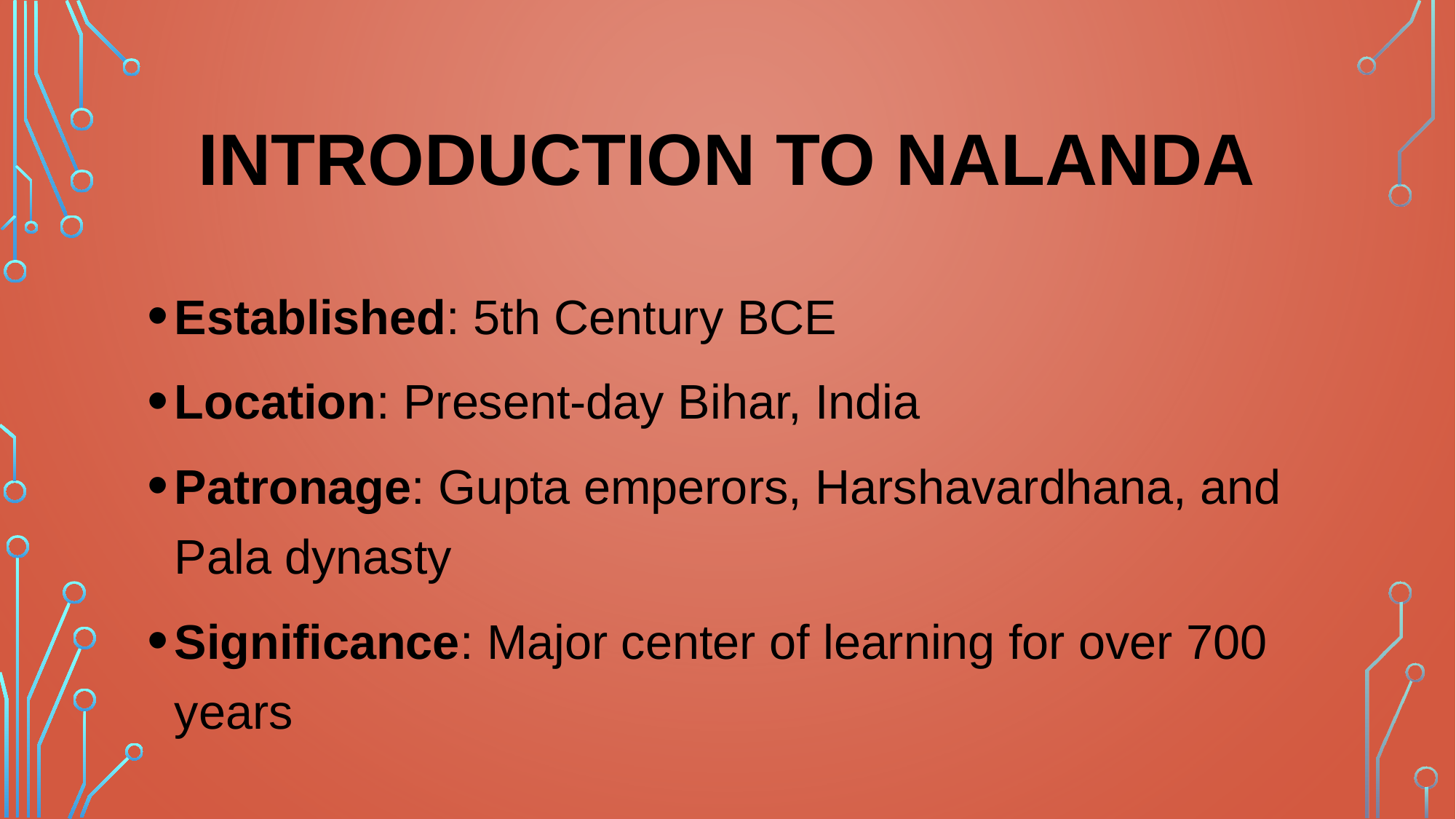

# Introduction to Nalanda
Established: 5th Century BCE
Location: Present-day Bihar, India
Patronage: Gupta emperors, Harshavardhana, and Pala dynasty
Significance: Major center of learning for over 700 years